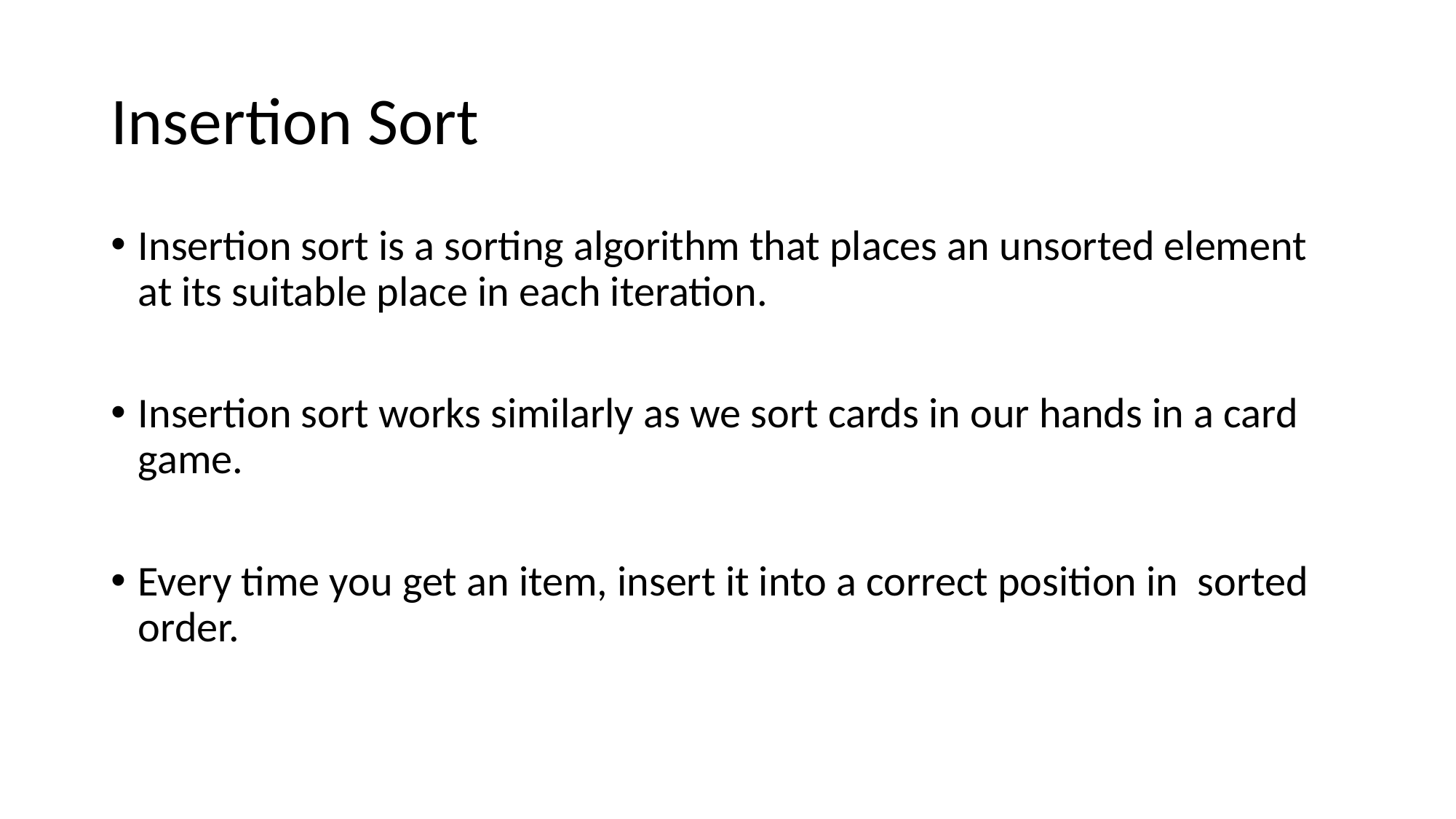

# Insertion Sort
Insertion sort is a sorting algorithm that places an unsorted element at its suitable place in each iteration.

Insertion sort works similarly as we sort cards in our hands in a card game.

Every time you get an item, insert it into a correct position in  sorted order.